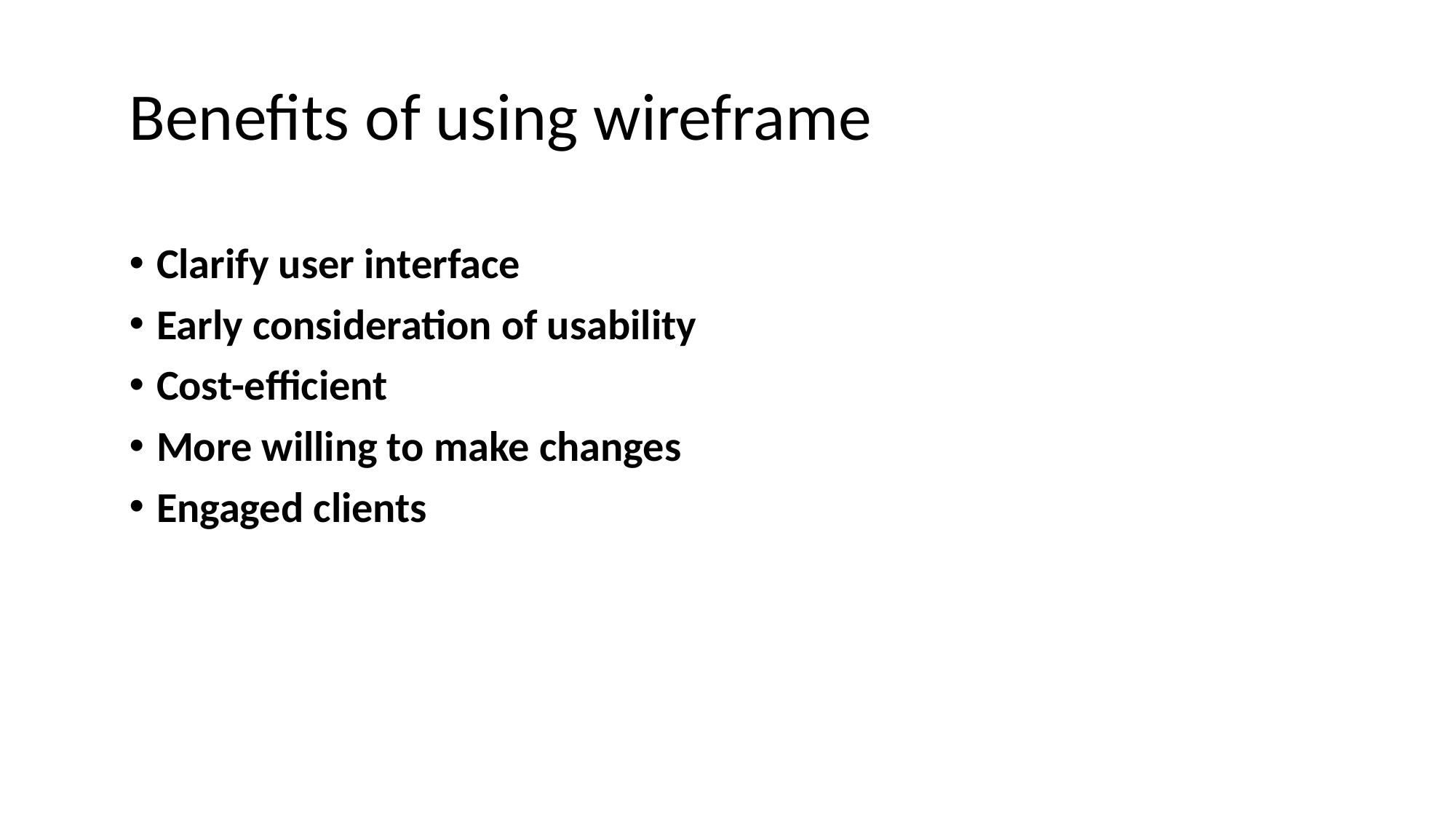

Benefits of using wireframe
Clarify user interface
Early consideration of usability
Cost-efficient
More willing to make changes
Engaged clients